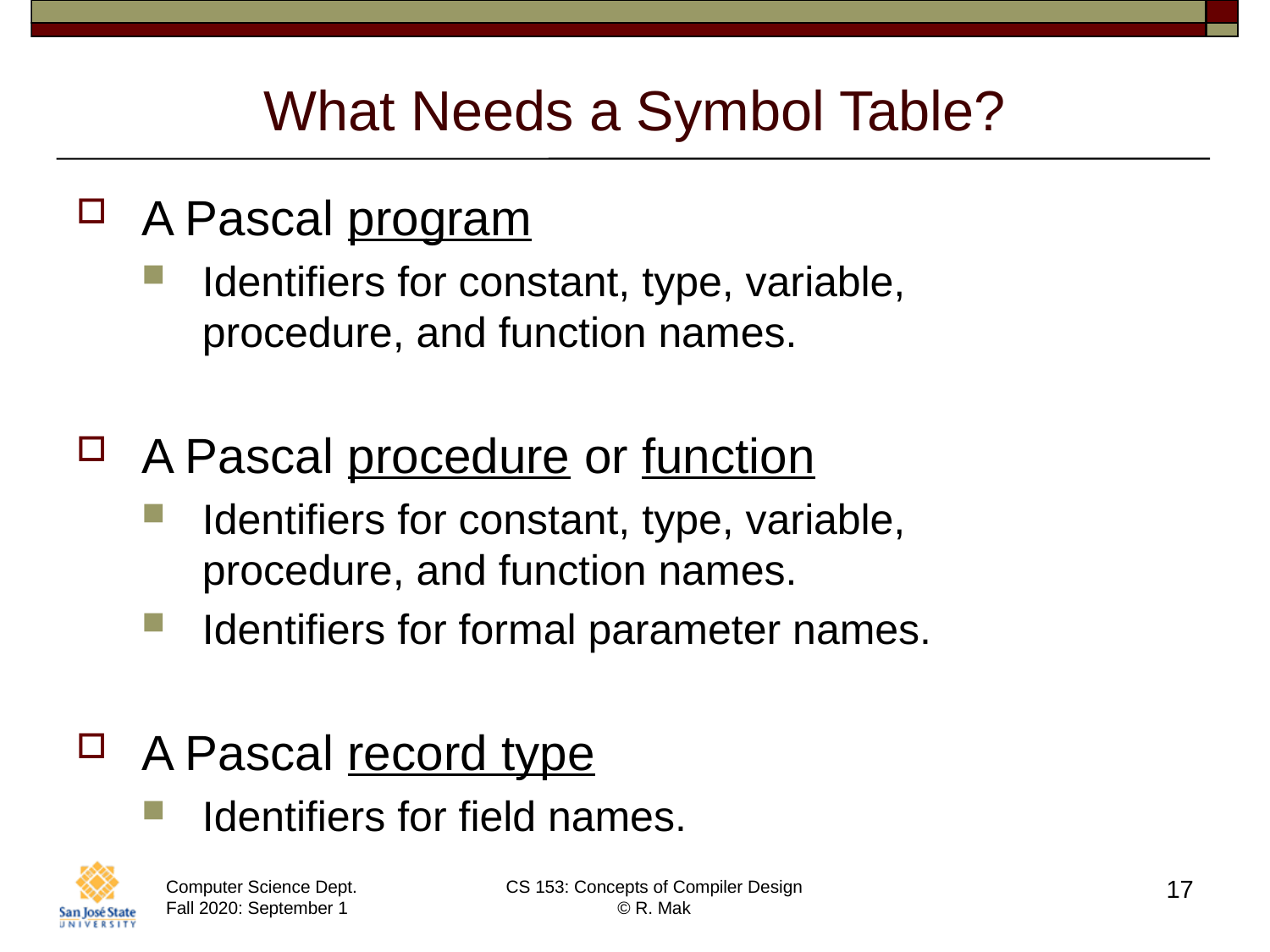

# What Needs a Symbol Table?
A Pascal program
Identifiers for constant, type, variable,
procedure, and function names.

A Pascal procedure or function
Identifiers for constant, type, variable,
procedure, and function names.
Identifiers for formal parameter names.

A Pascal record type
Identifiers for field names.
17